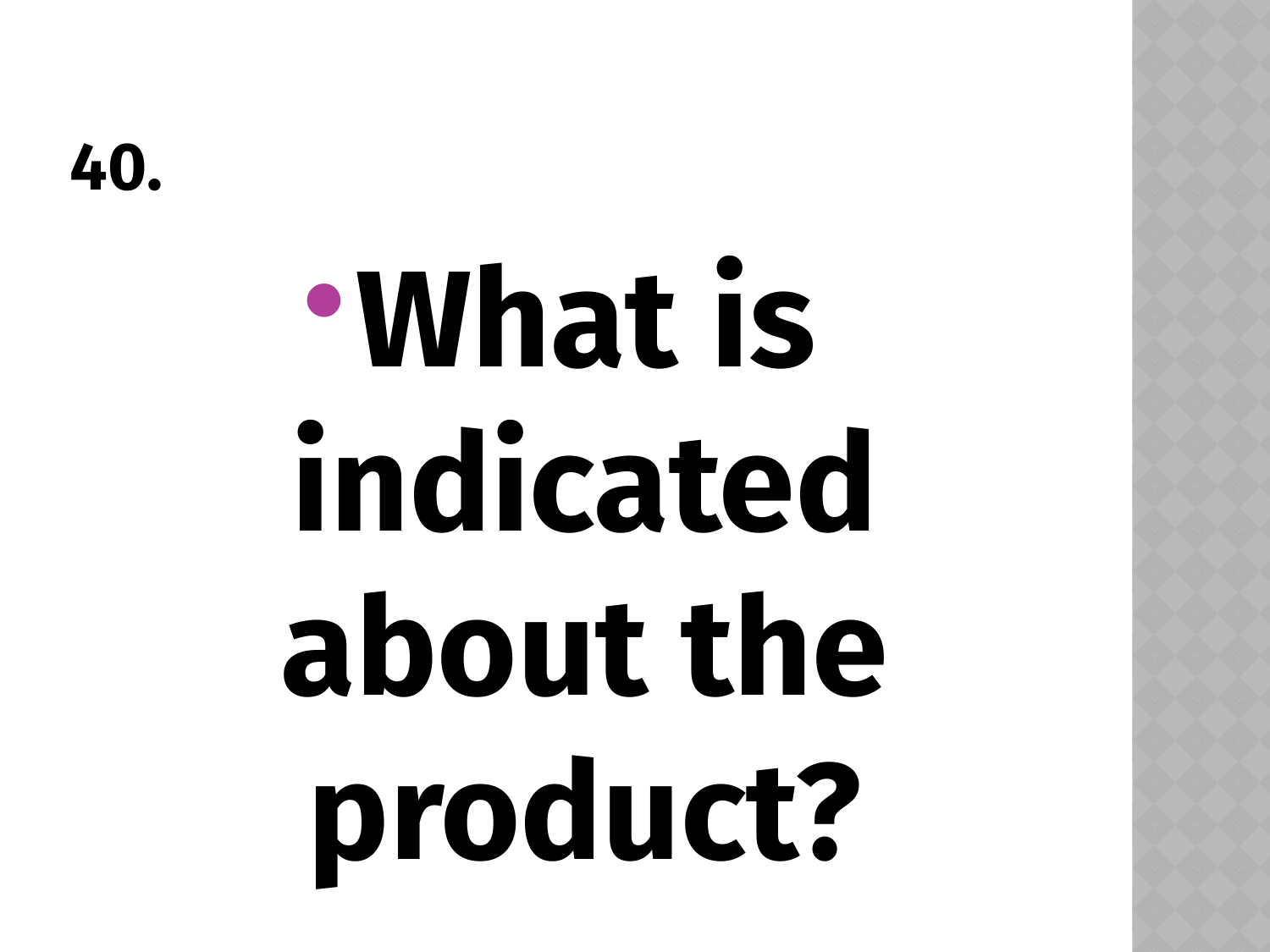

# 40.
What is indicated about the product?